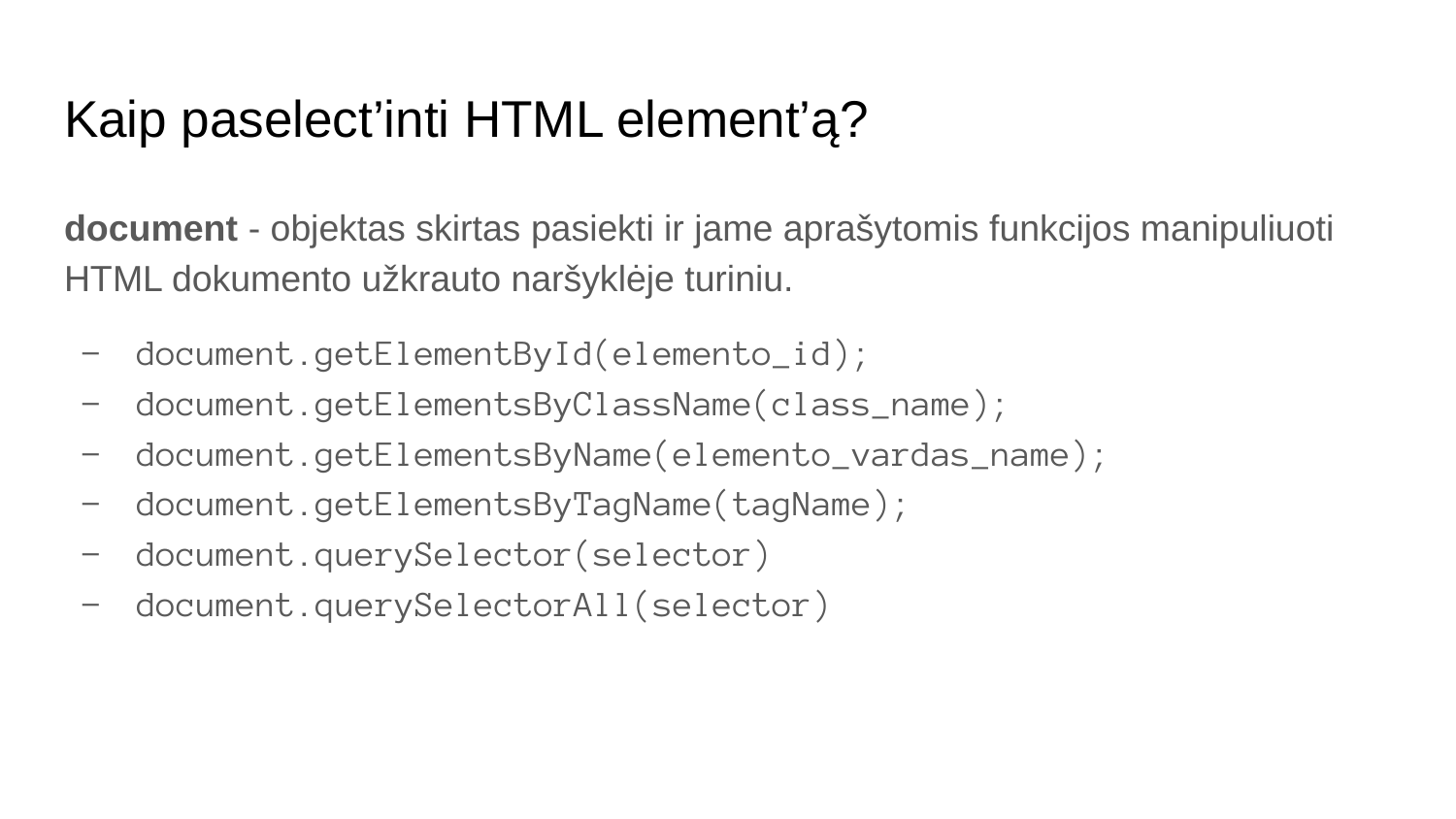

# Kaip paselect’inti HTML element’ą?
document - objektas skirtas pasiekti ir jame aprašytomis funkcijos manipuliuoti HTML dokumento užkrauto naršyklėje turiniu.
document.getElementById(elemento_id);
document.getElementsByClassName(class_name);
document.getElementsByName(elemento_vardas_name);
document.getElementsByTagName(tagName);
document.querySelector(selector)
document.querySelectorAll(selector)